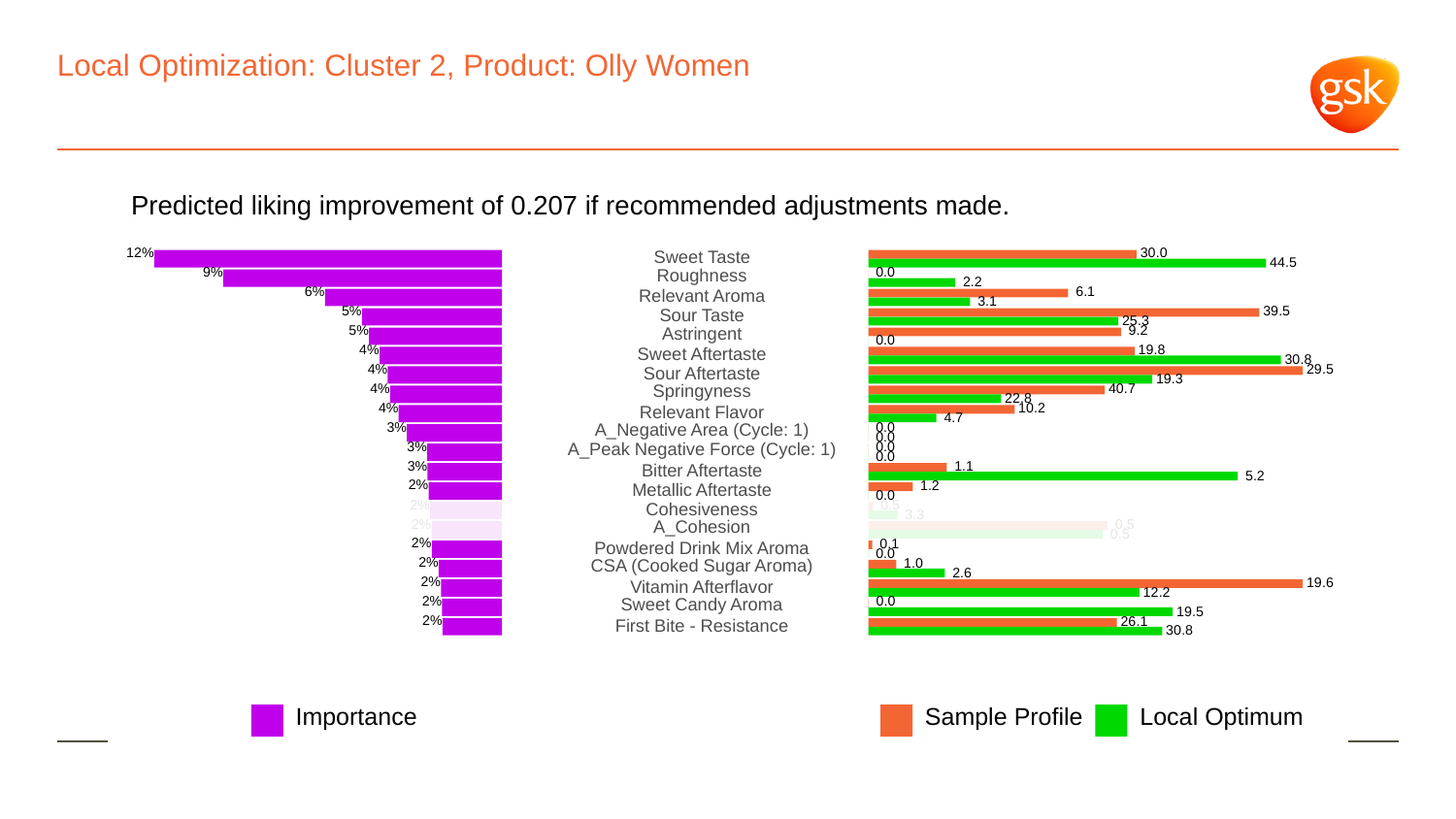

# Local Optimization: Cluster 2, Product: Olly Women

Predicted liking improvement of 0.207 if recommended adjustments made.

12%
 30.0

Sweet Taste
 44.5

9%
Roughness
  0.0

  2.2

6%
  6.1

Relevant Aroma
  3.1

5%
 39.5

Sour Taste
 25.3

5%
Astringent
  9.2

  0.0

4%
 19.8

Sweet Aftertaste
 30.8

4%
 29.5

Sour Aftertaste
 19.3

4%
Springyness
 40.7

 22.8

4%
 10.2

Relevant Flavor
  4.7

3%
A_Negative Area (Cycle: 1)
  0.0

  0.0

3%
A_Peak Negative Force (Cycle: 1)
  0.0

  0.0

3%
  1.1

Bitter Aftertaste
  5.2

2%
  1.2

Metallic Aftertaste
  0.0

2%
  0.5

Cohesiveness
  3.3

2%
A_Cohesion
  0.5

  0.5

2%
  0.1

Powdered Drink Mix Aroma
  0.0

2%
CSA (Cooked Sugar Aroma)
  1.0

  2.6

2%
 19.6

Vitamin Afterflavor
 12.2

2%
Sweet Candy Aroma
  0.0

 19.5

2%
 26.1

First Bite - Resistance
 30.8

Local Optimum
Sample Profile
Importance